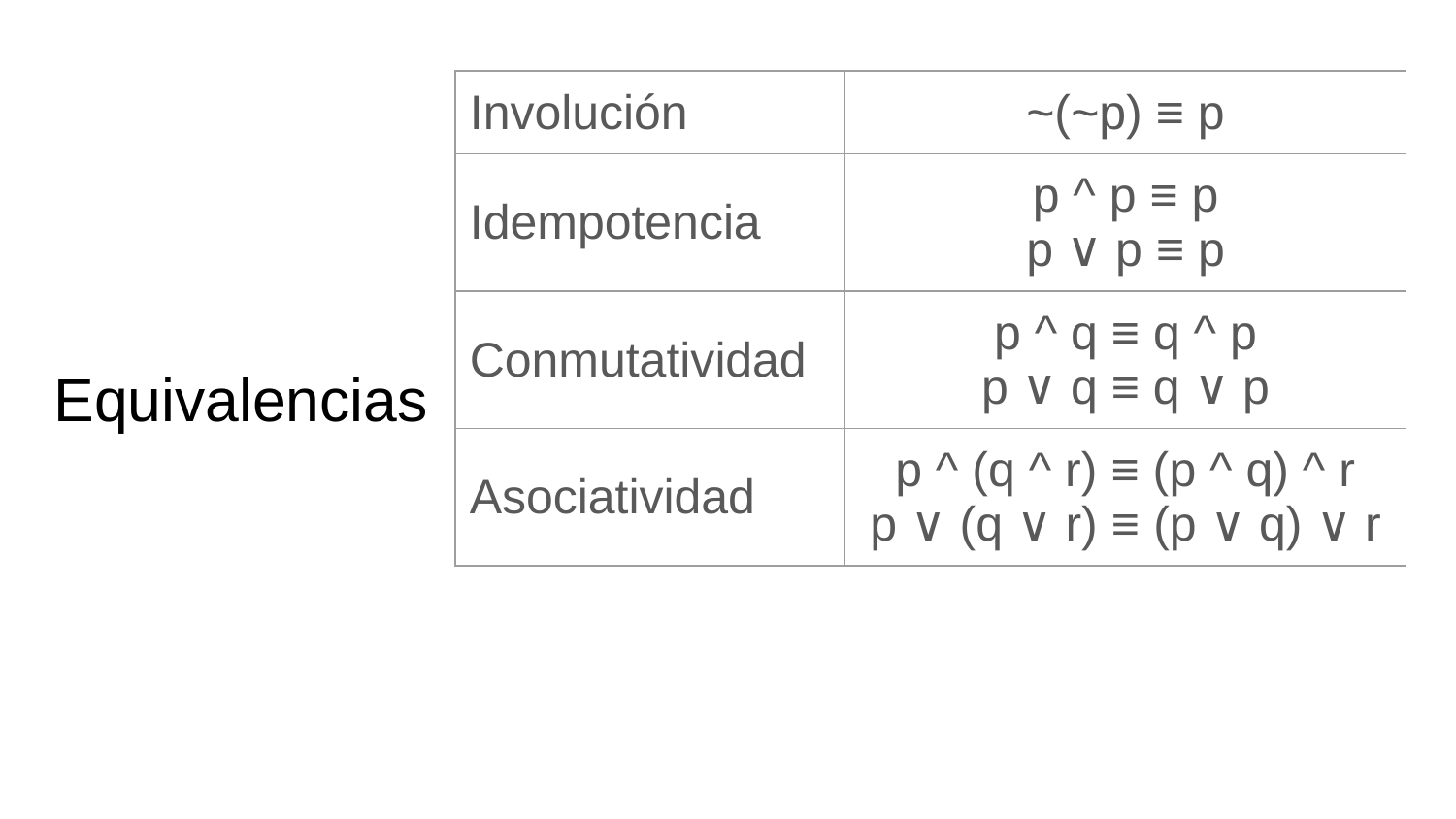

| Involución | ~(~p) ≡ p |
| --- | --- |
| Idempotencia | p ^ p ≡ p p ∨ p ≡ p |
| Conmutatividad | p ^ q ≡ q ^ p p ∨ q ≡ q ∨ p |
| Asociatividad | p ^ (q ^ r) ≡ (p ^ q) ^ r p ∨ (q ∨ r) ≡ (p ∨ q) ∨ r |
# Equivalencias